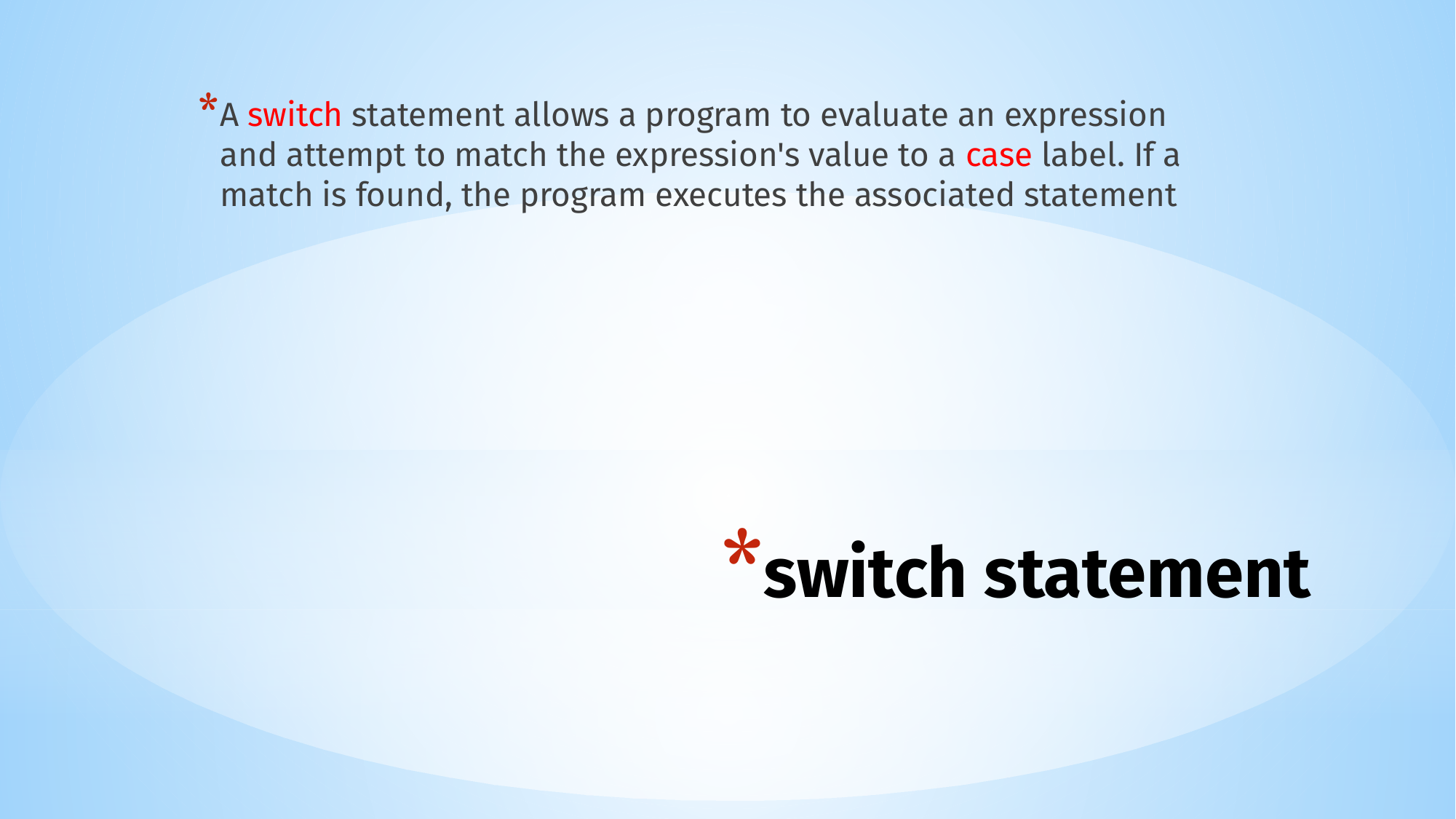

A switch statement allows a program to evaluate an expression and attempt to match the expression's value to a case label. If a match is found, the program executes the associated statement
# switch statement